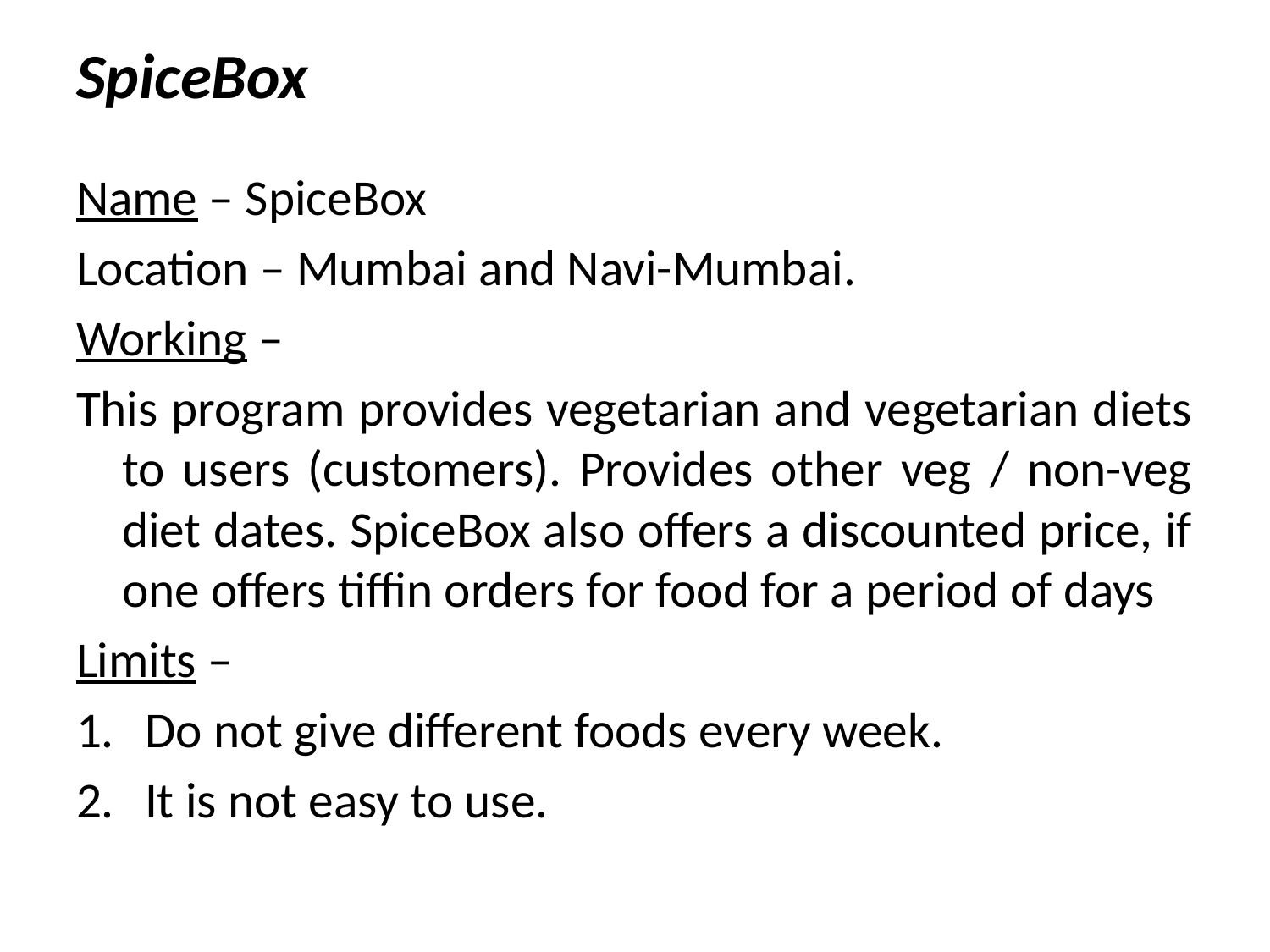

#
SpiceBox
Name – SpiceBox
Location – Mumbai and Navi-Mumbai.
Working –
This program provides vegetarian and vegetarian diets to users (customers). Provides other veg / non-veg diet dates. SpiceBox also offers a discounted price, if one offers tiffin orders for food for a period of days
Limits –
Do not give different foods every week.
It is not easy to use.